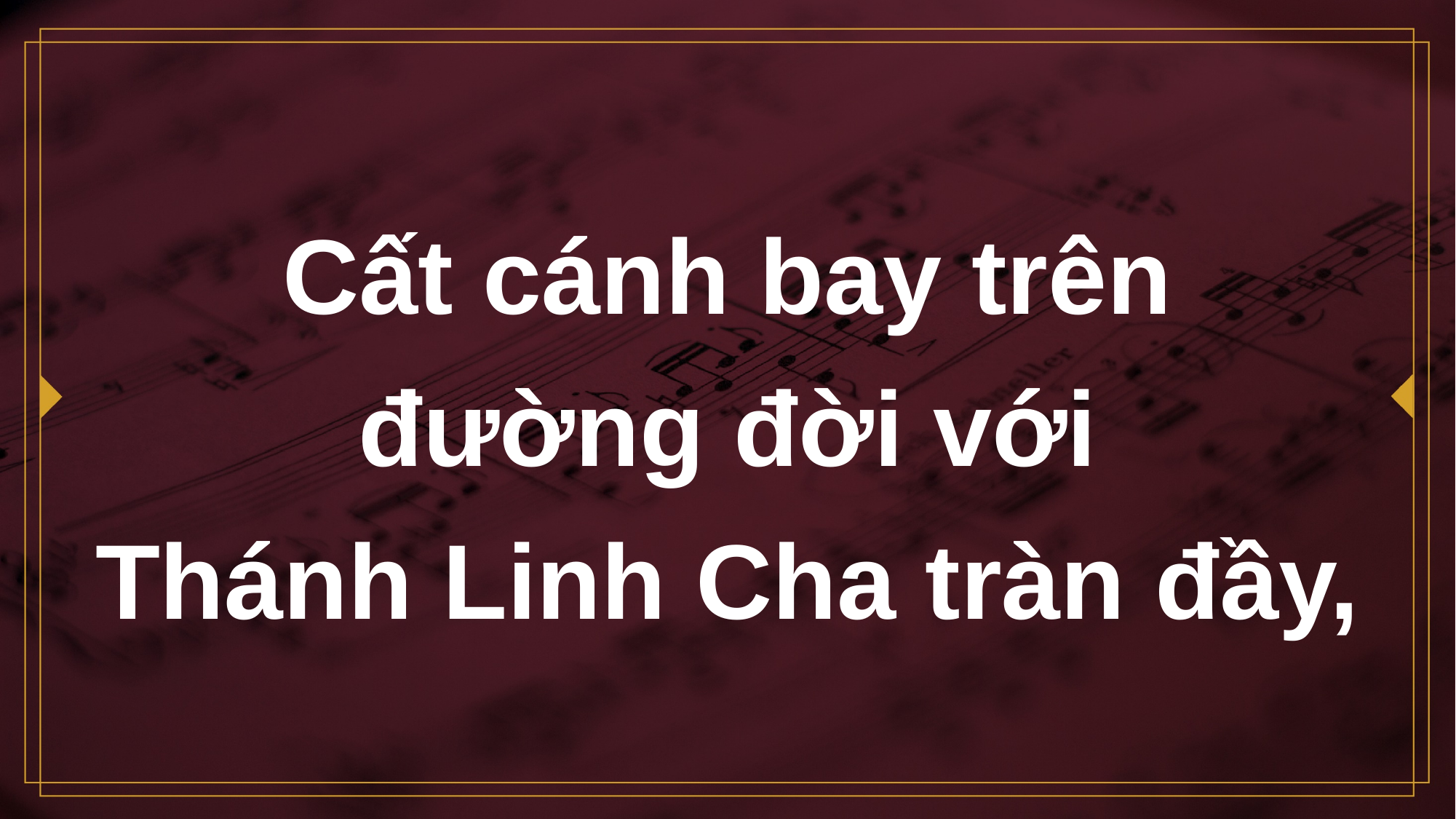

# Cất cánh bay trên đường đời với Thánh Linh Cha tràn đầy,